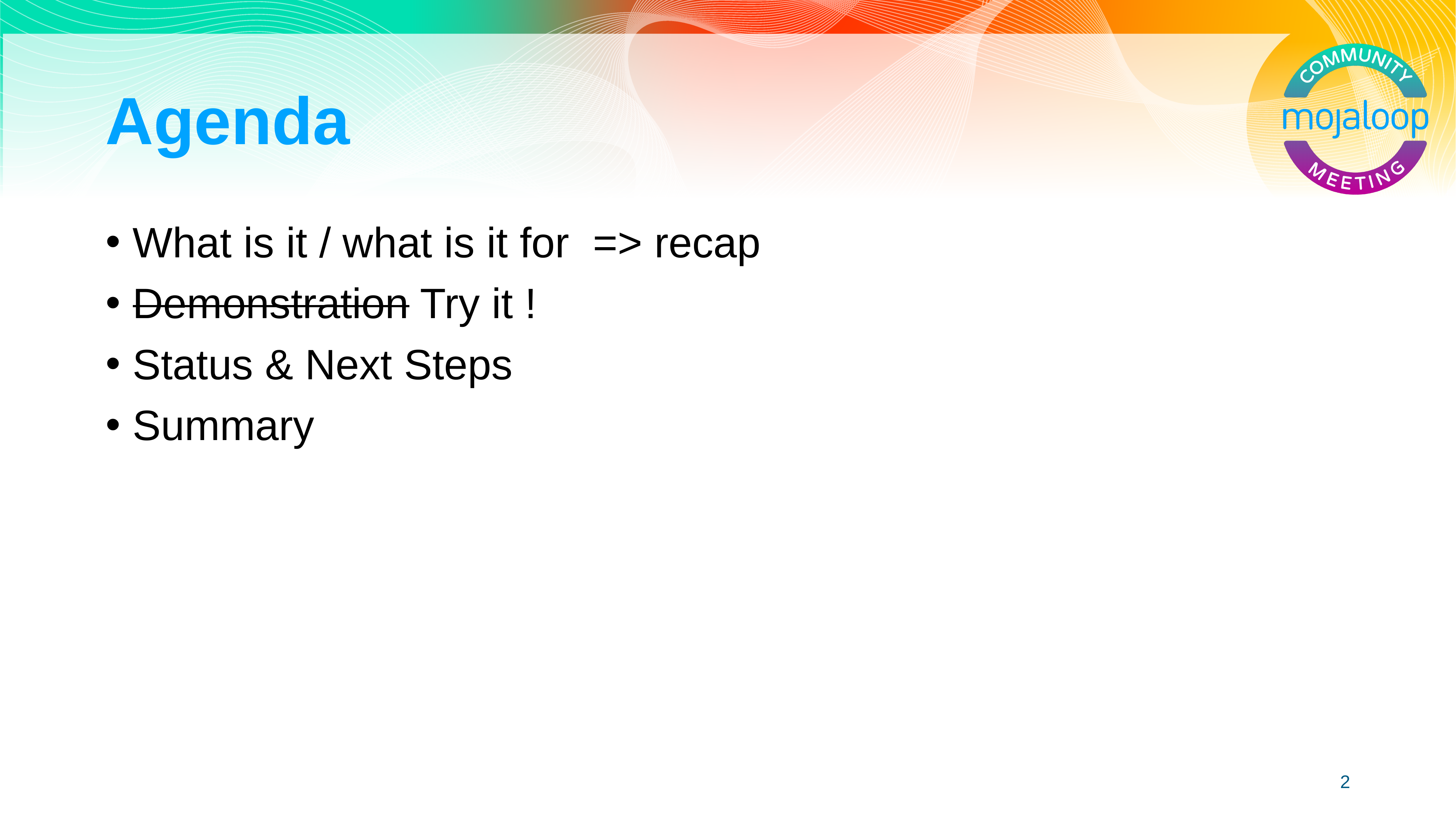

Agenda
What is it / what is it for  => recap
Demonstration Try it !
Status & Next Steps
Summary
2